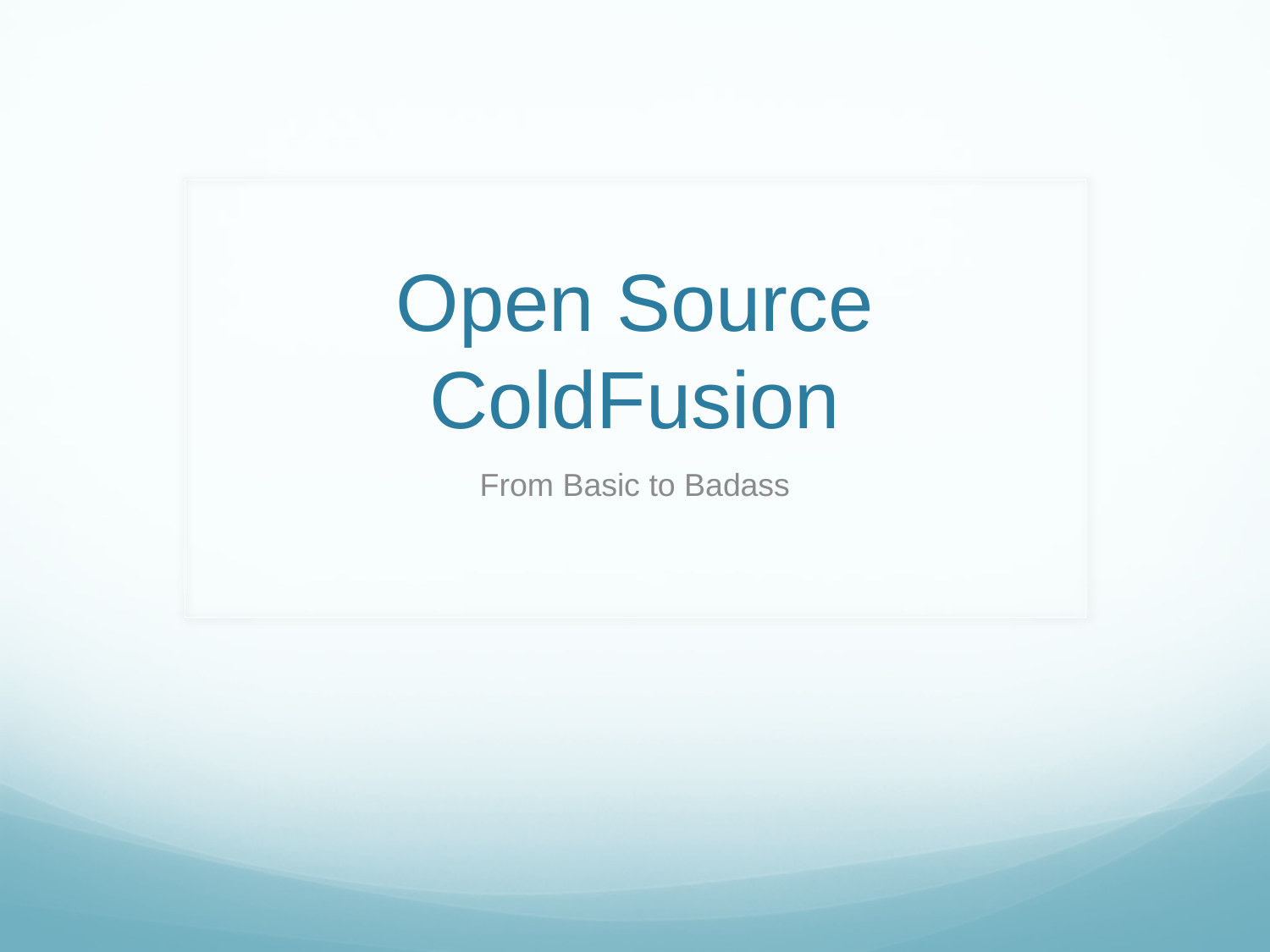

# Open Source ColdFusion
From Basic to Badass